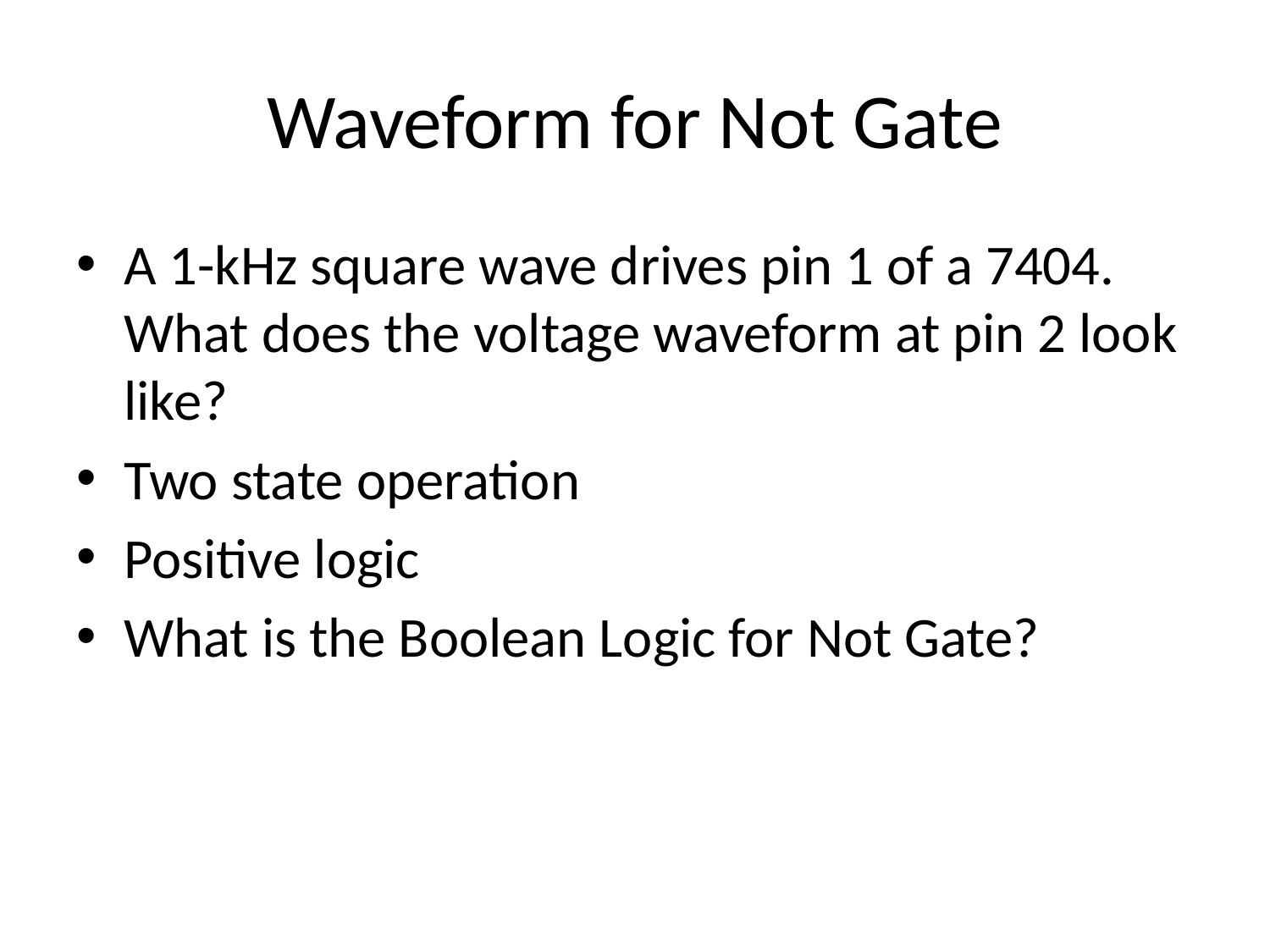

# Waveform for Not Gate
A 1-kHz square wave drives pin 1 of a 7404. What does the voltage waveform at pin 2 look like?
Two state operation
Positive logic
What is the Boolean Logic for Not Gate?